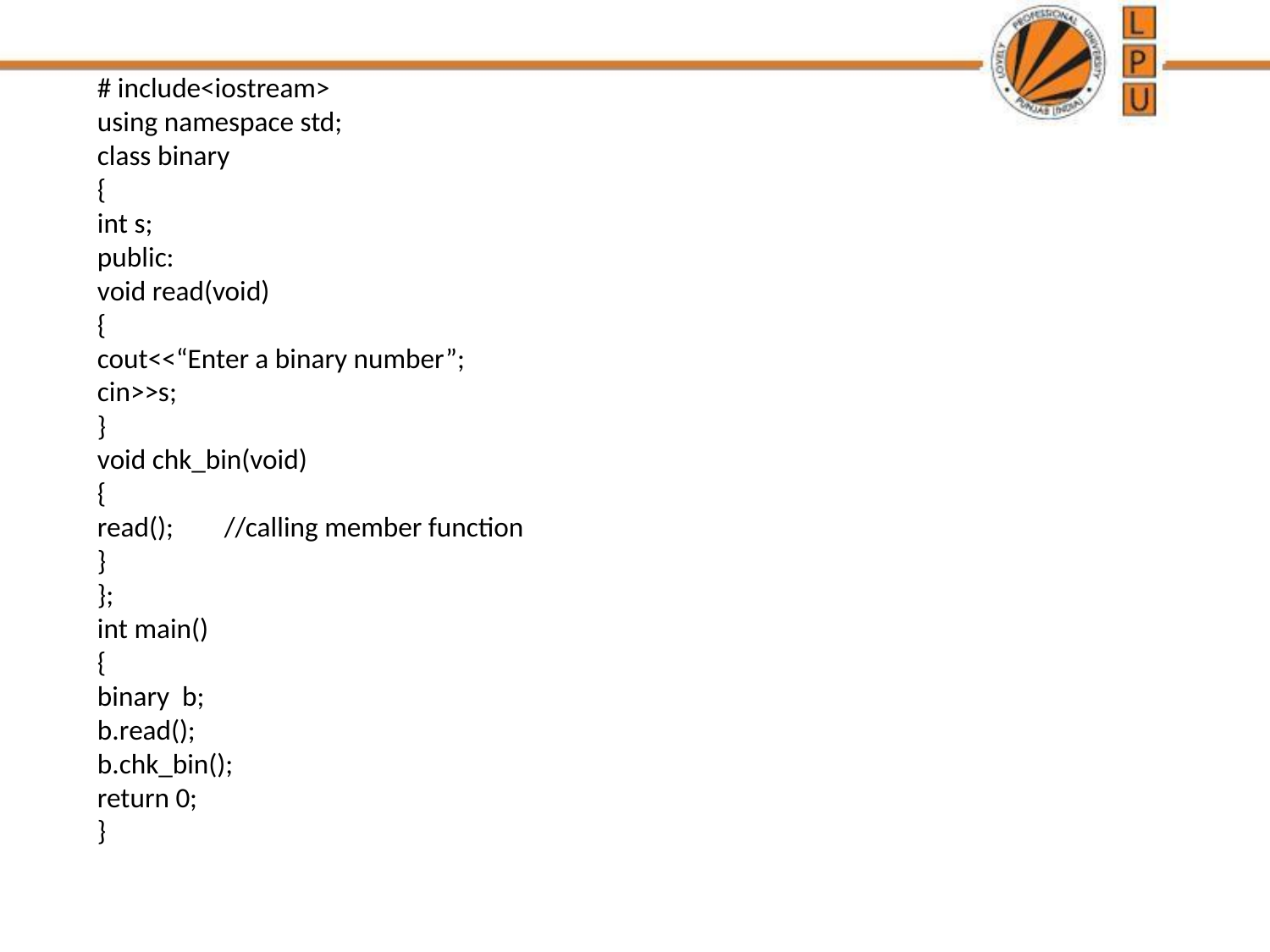

# include<iostream>
using namespace std;
class binary
{
int s;
public:
void read(void)
{
cout<<“Enter a binary number”;
cin>>s;
}
void chk_bin(void)
{
read();        //calling member function
}
};
int main()
{
binary  b;
b.read();
b.chk_bin();
return 0;
}